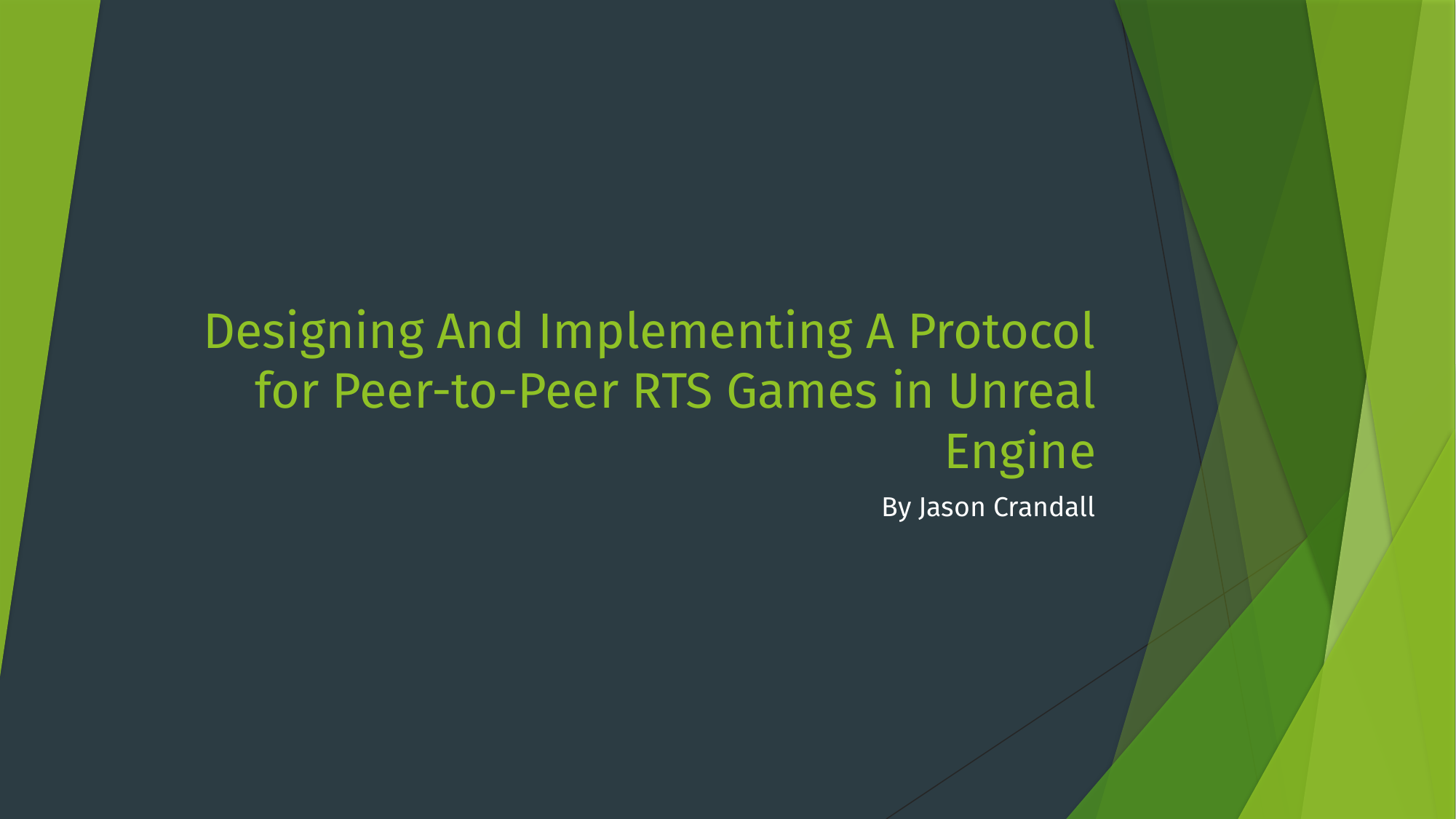

# Designing And Implementing A Protocol for Peer-to-Peer RTS Games in Unreal Engine
By Jason Crandall